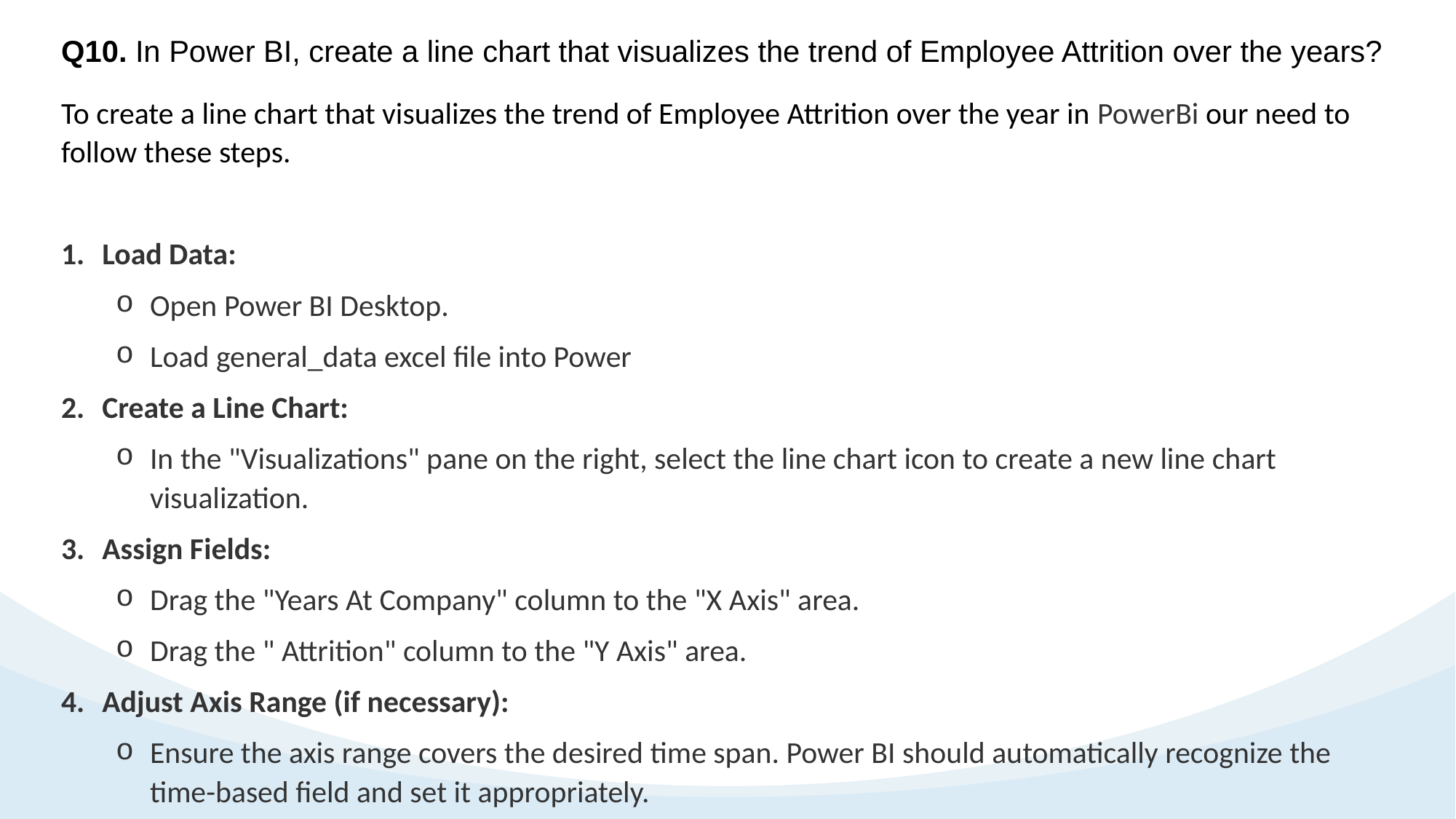

Q10. In Power BI, create a line chart that visualizes the trend of Employee Attrition over the years?
To create a line chart that visualizes the trend of Employee Attrition over the year in PowerBi our need to follow these steps.

Load Data:
Open Power BI Desktop.
Load general_data excel file into Power
Create a Line Chart:
In the "Visualizations" pane on the right, select the line chart icon to create a new line chart visualization.
Assign Fields:
Drag the "Years At Company" column to the "X Axis" area.
Drag the " Attrition" column to the "Y Axis" area.
Adjust Axis Range (if necessary):
Ensure the axis range covers the desired time span. Power BI should automatically recognize the time-based field and set it appropriately.